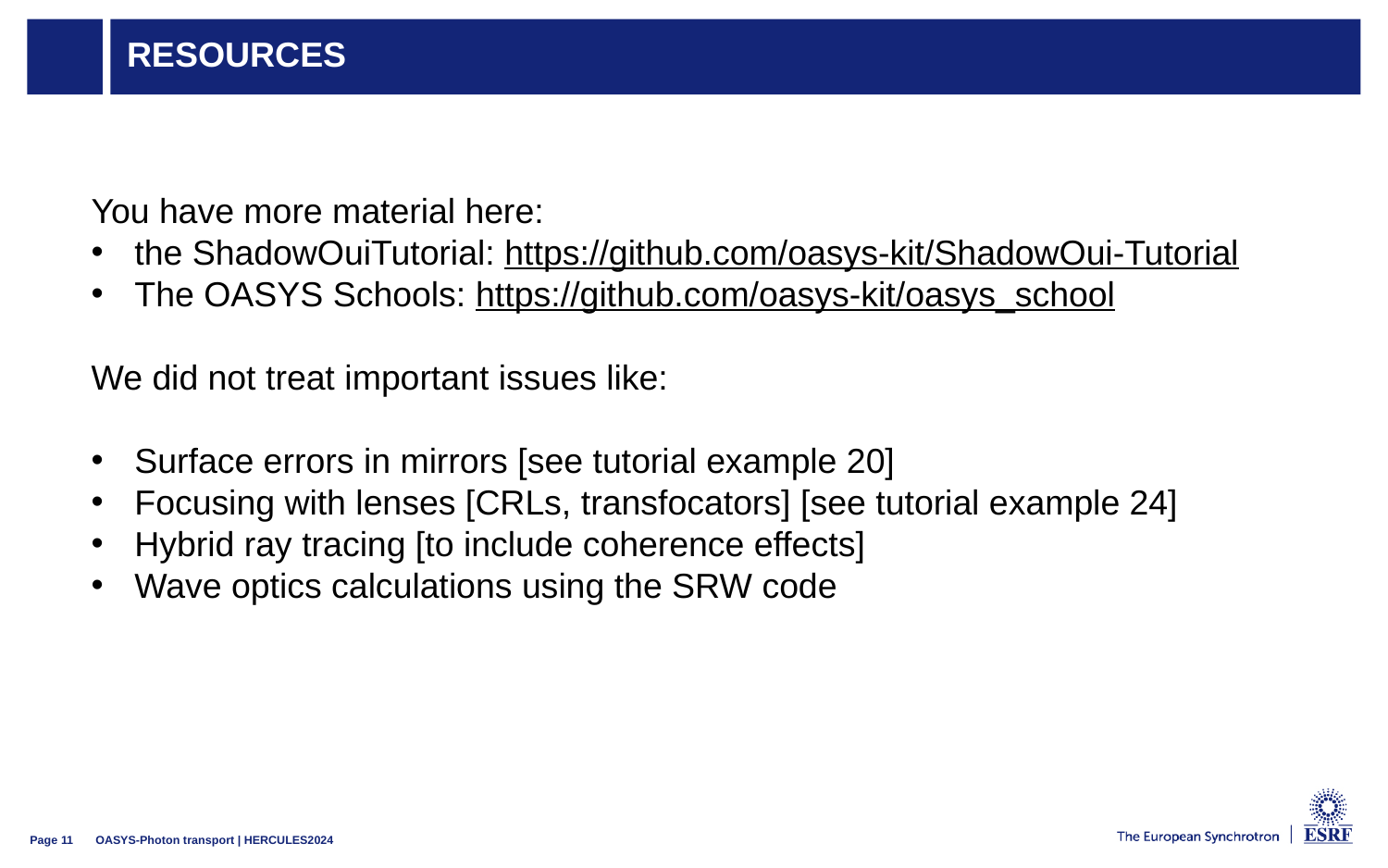

# RESOURCES
You have more material here:
the ShadowOuiTutorial: https://github.com/oasys-kit/ShadowOui-Tutorial
The OASYS Schools: https://github.com/oasys-kit/oasys_school

We did not treat important issues like:

Surface errors in mirrors [see tutorial example 20]
Focusing with lenses [CRLs, transfocators] [see tutorial example 24]
Hybrid ray tracing [to include coherence effects]
Wave optics calculations using the SRW code

OASYS-Photon transport | HERCULES2024
Page 11